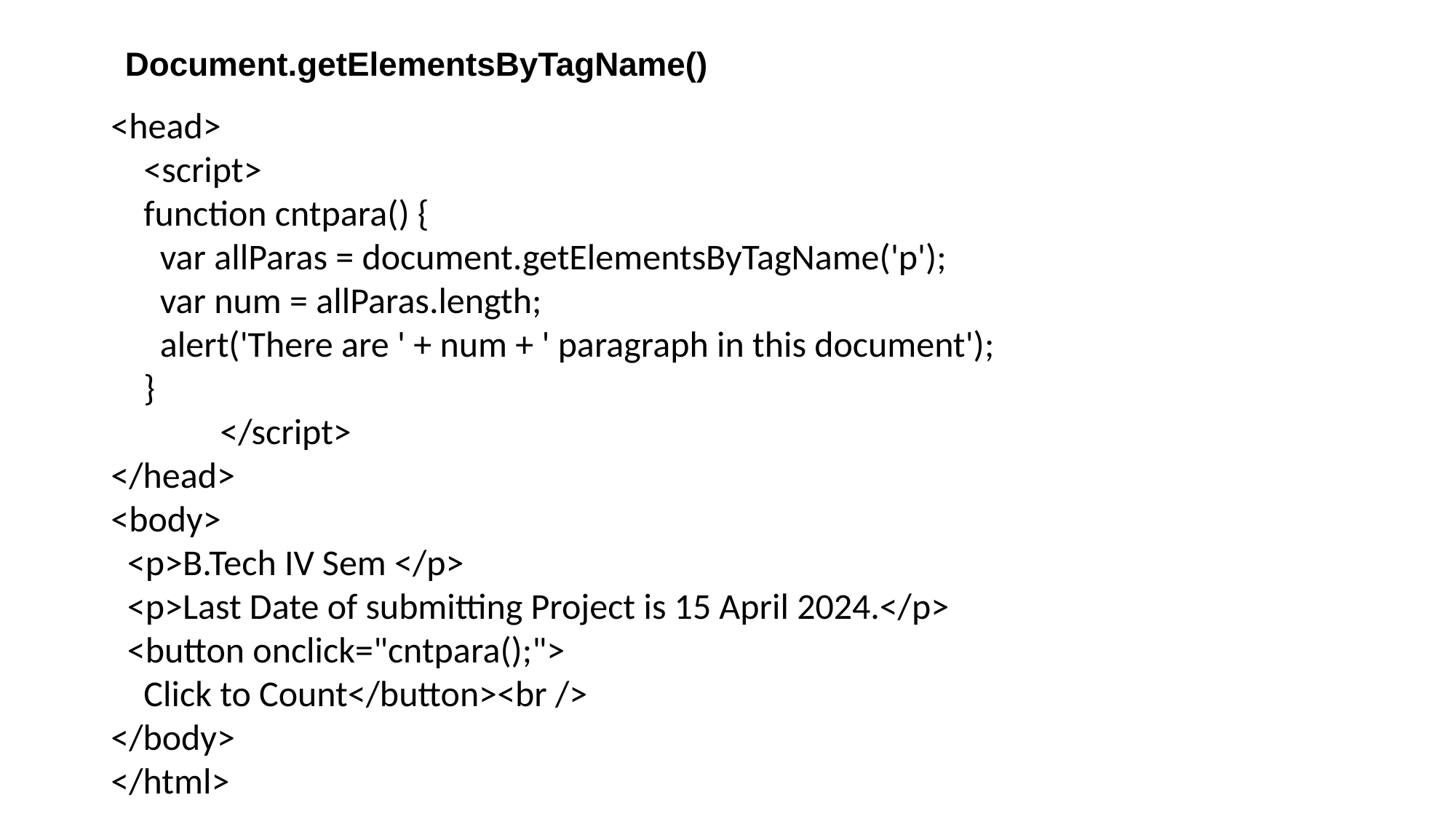

# Document.getElementsByTagName()

<head>
    <script>
    function cntpara() {
      var allParas = document.getElementsByTagName('p');
      var num = allParas.length;
      alert('There are ' + num + ' paragraph in this document');
    }
	</script>
</head>
<body>
  <p>B.Tech IV Sem </p>
  <p>Last Date of submitting Project is 15 April 2024.</p>
  <button onclick="cntpara();">
    Click to Count</button><br />
</body>
</html>